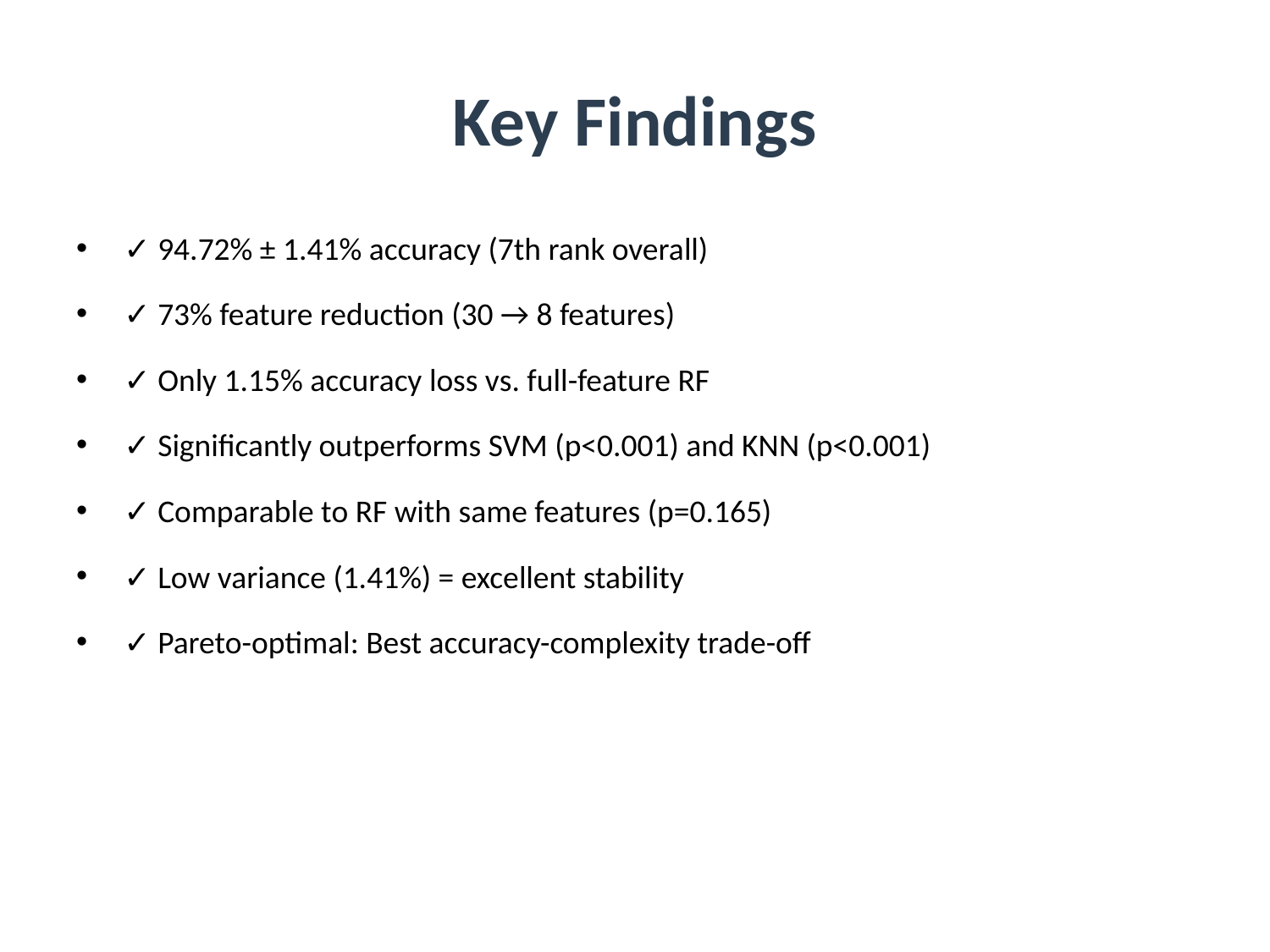

# Key Findings
✓ 94.72% ± 1.41% accuracy (7th rank overall)
✓ 73% feature reduction (30 → 8 features)
✓ Only 1.15% accuracy loss vs. full-feature RF
✓ Significantly outperforms SVM (p<0.001) and KNN (p<0.001)
✓ Comparable to RF with same features (p=0.165)
✓ Low variance (1.41%) = excellent stability
✓ Pareto-optimal: Best accuracy-complexity trade-off